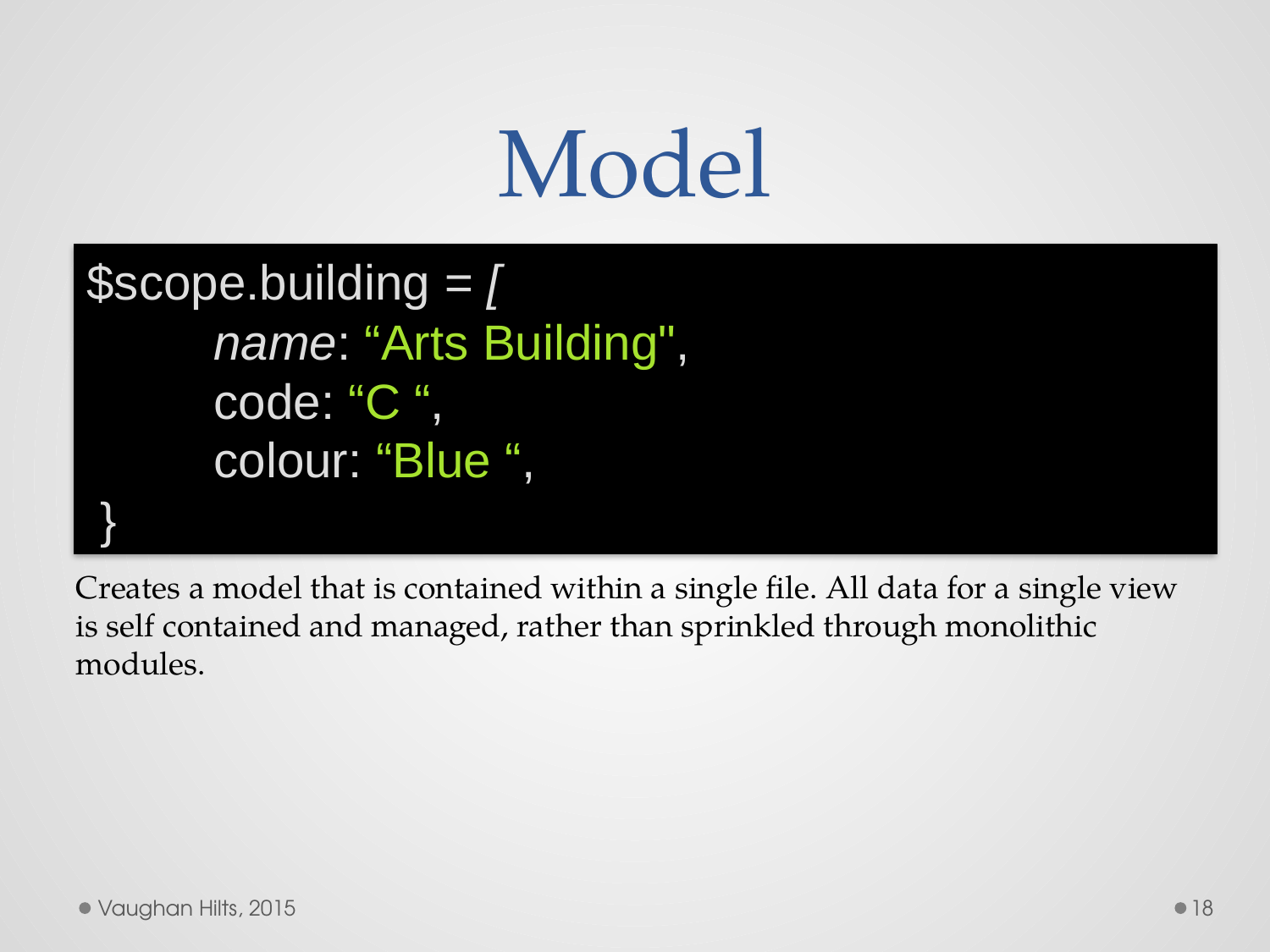

# Model
$scope.building = [
	name: “Arts Building",
	code: “C “,
	colour: “Blue “,
 }
Creates a model that is contained within a single file. All data for a single view is self contained and managed, rather than sprinkled through monolithic modules.
Vaughan Hilts, 2015
18